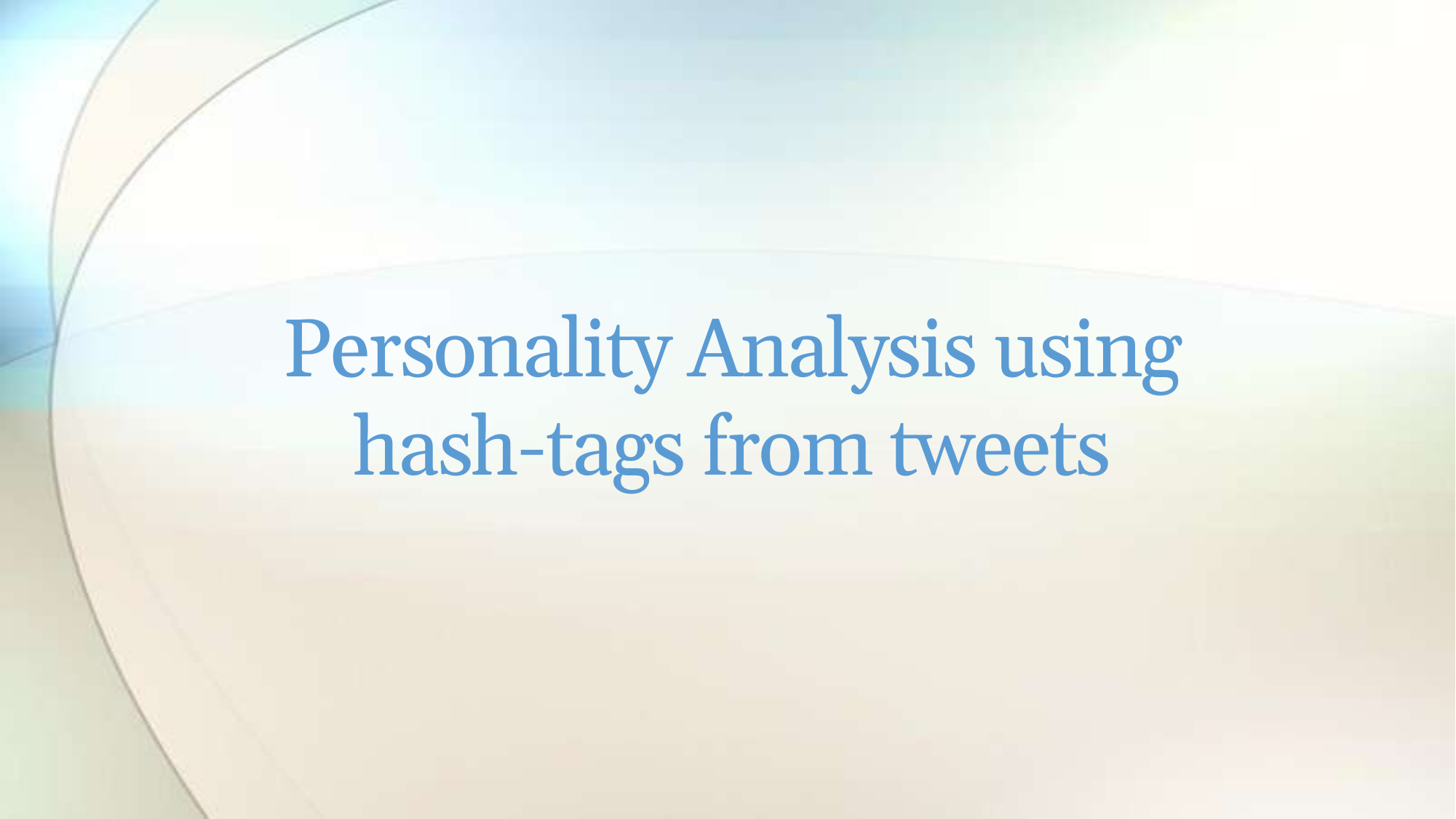

# Personality Analysis using hash-tags from tweets